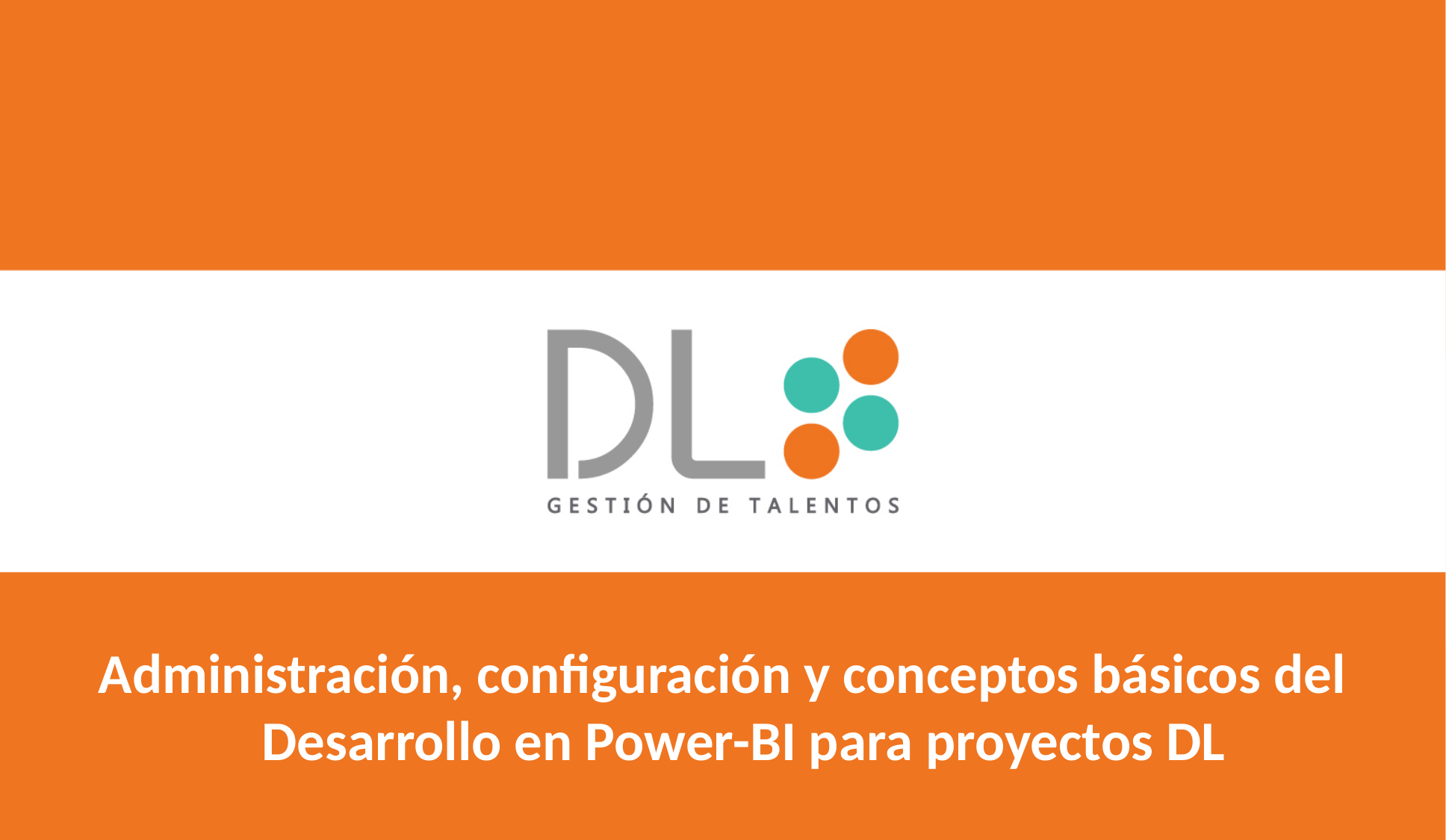

Administración, configuración y conceptos básicos del Desarrollo en Power-BI para proyectos DL